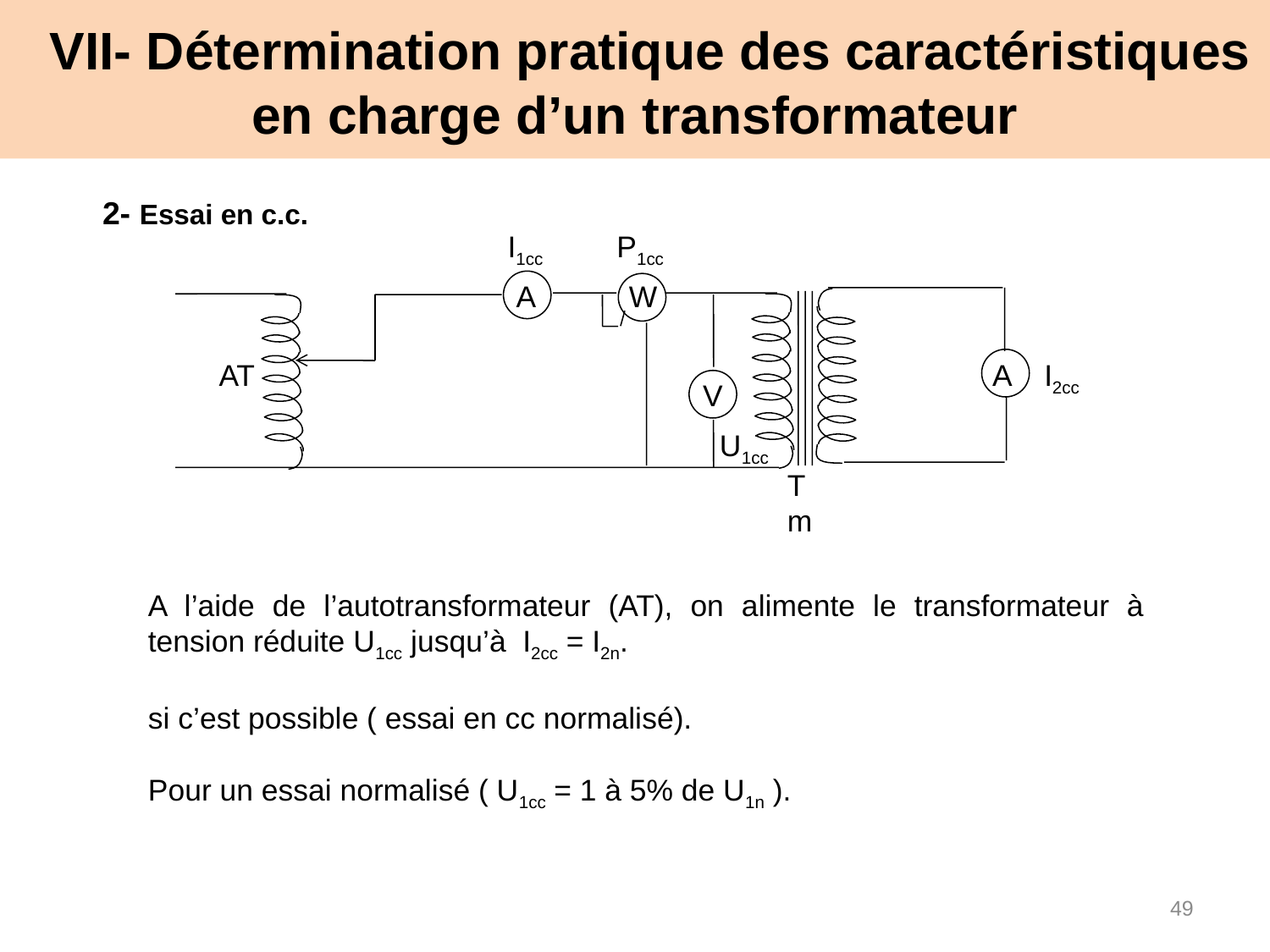

# VII- Détermination pratique des caractéristiques en charge d’un transformateur
2- Essai en c.c.
I1cc
P1cc

A
W

AT
A
I2cc

V

U1cc
T
m

A l’aide de l’autotransformateur (AT), on alimente le transformateur à tension réduite U1cc jusqu’à  I2cc = I2n.

si c’est possible ( essai en cc normalisé).

Pour un essai normalisé ( U1cc = 1 à 5% de U1n ).

49